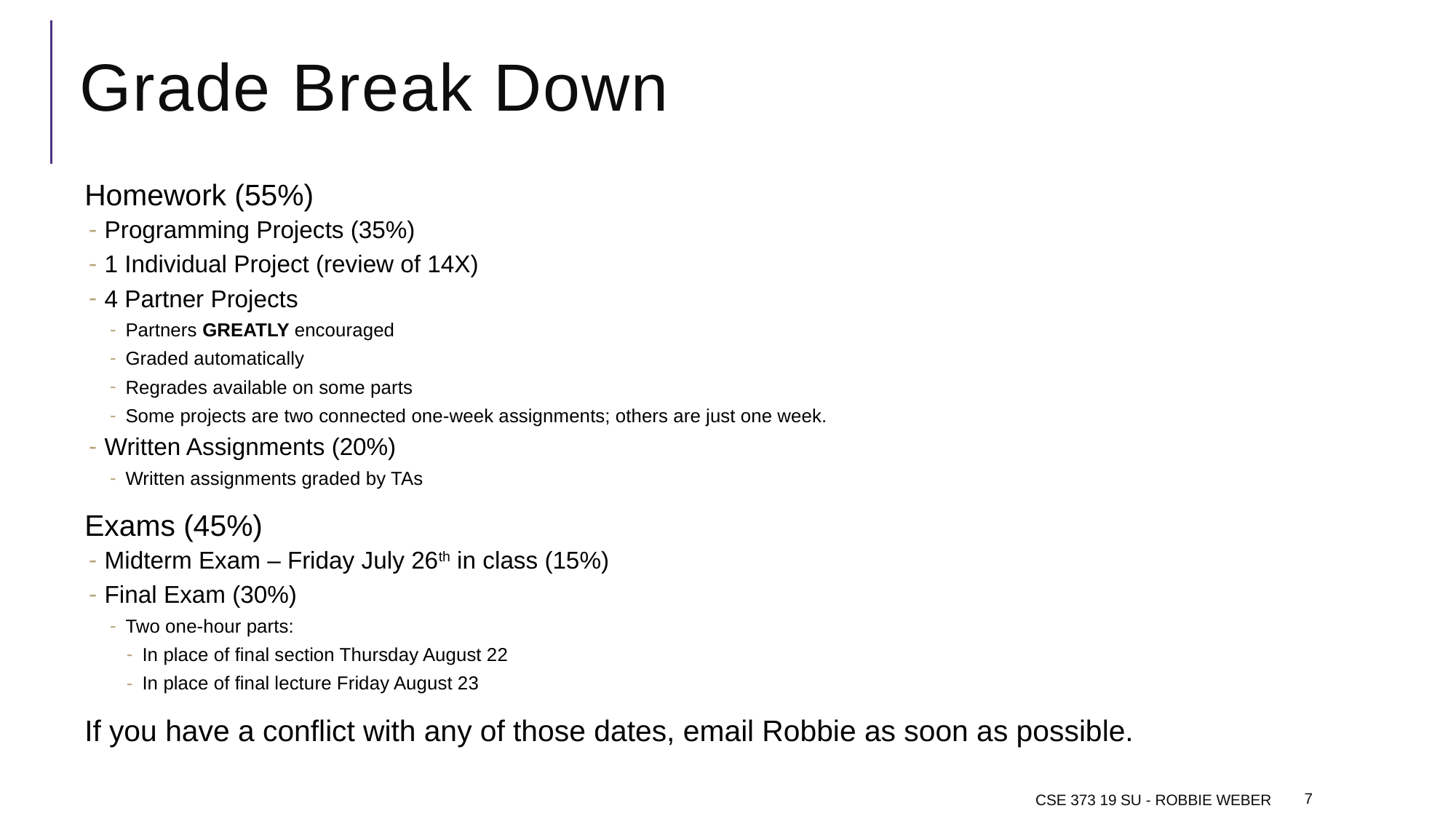

# Grade Break Down
Homework (55%)
Programming Projects (35%)
1 Individual Project (review of 14X)
4 Partner Projects
Partners GREATLY encouraged
Graded automatically
Regrades available on some parts
Some projects are two connected one-week assignments; others are just one week.
Written Assignments (20%)
Written assignments graded by TAs
Exams (45%)
Midterm Exam – Friday July 26th in class (15%)
Final Exam (30%)
Two one-hour parts:
In place of final section Thursday August 22
In place of final lecture Friday August 23
If you have a conflict with any of those dates, email Robbie as soon as possible.
7
CSE 373 19 SU - Robbie Weber